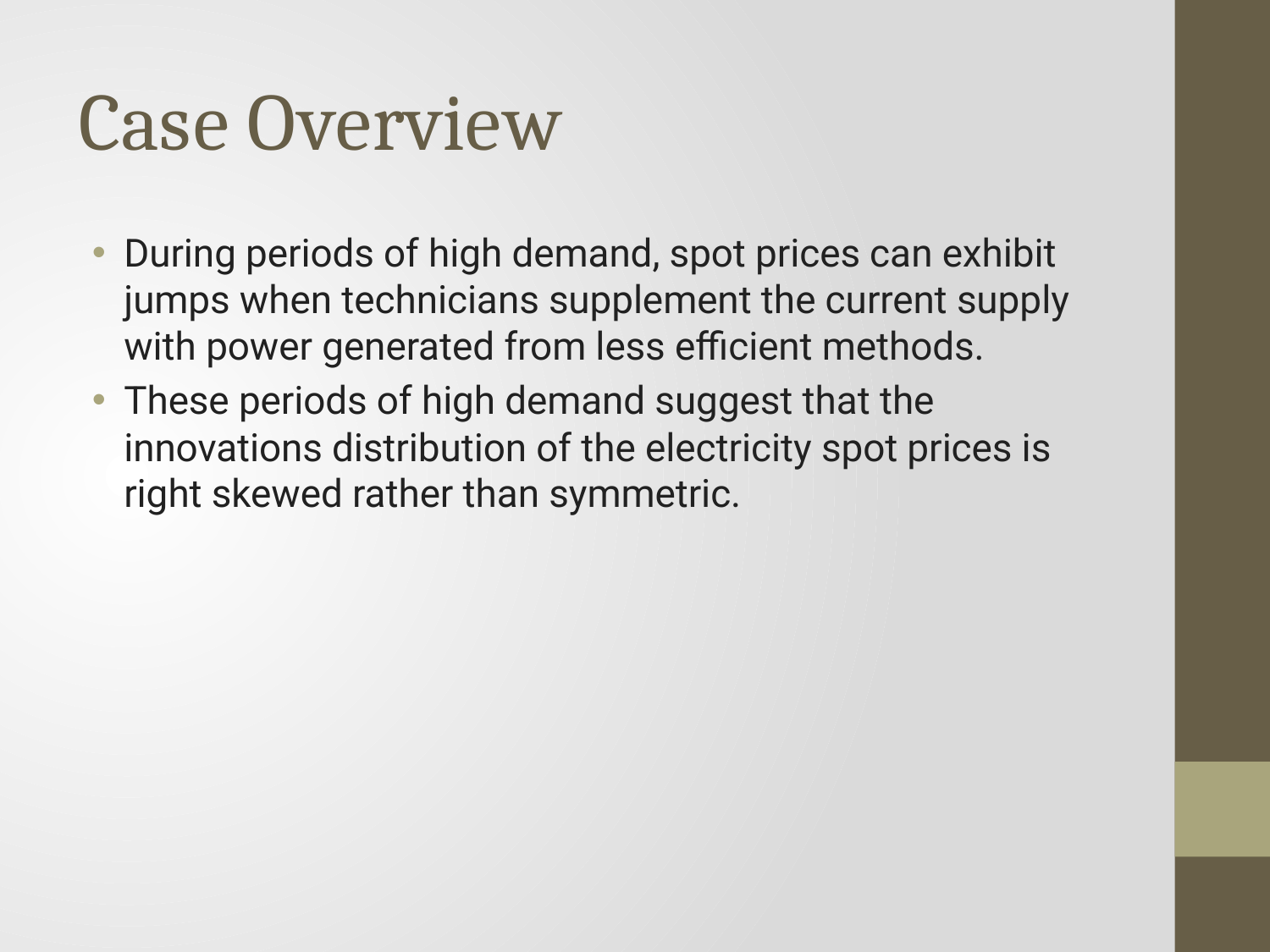

# Case Overview
During periods of high demand, spot prices can exhibit jumps when technicians supplement the current supply with power generated from less efficient methods.
These periods of high demand suggest that the innovations distribution of the electricity spot prices is right skewed rather than symmetric.